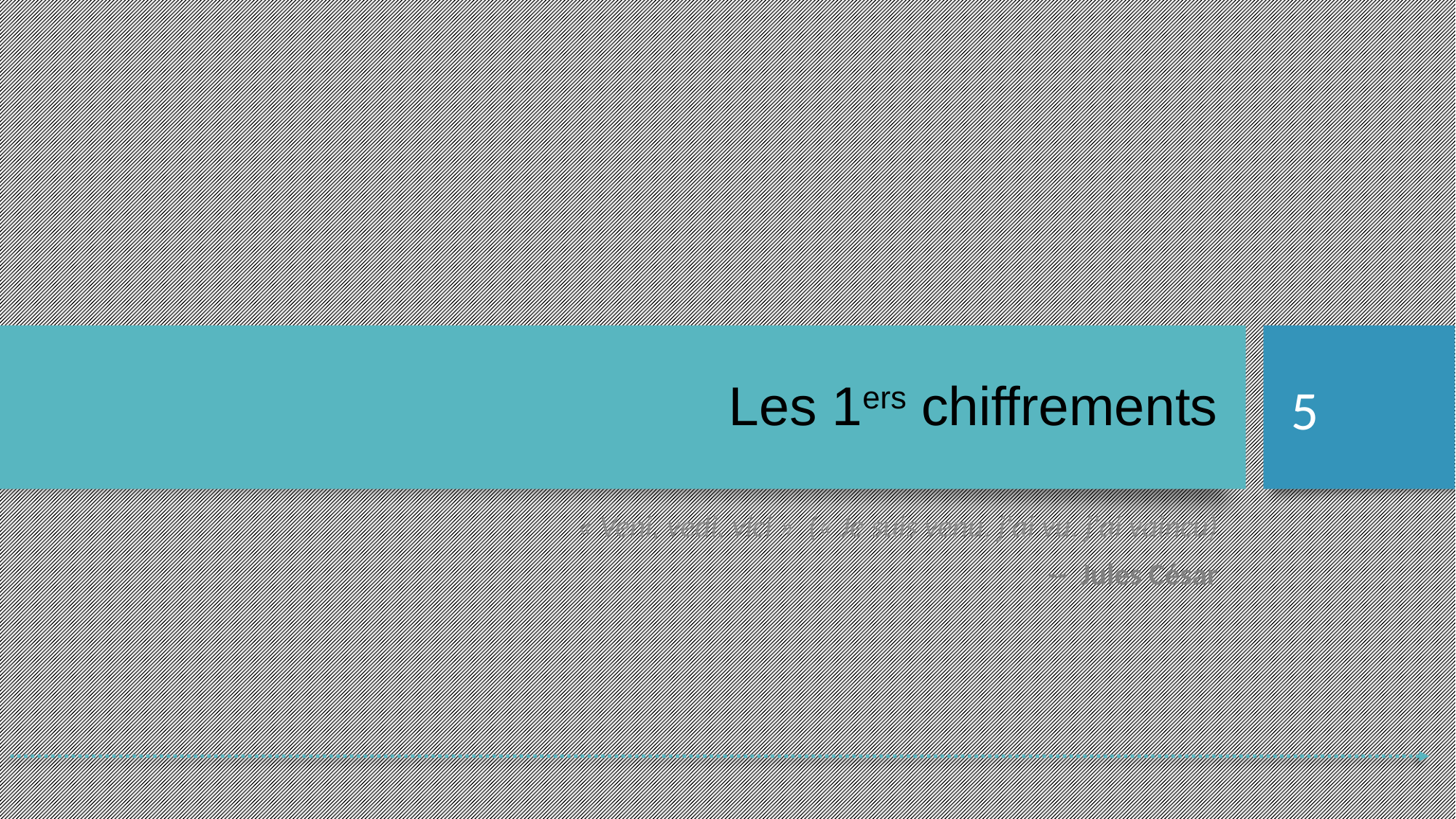

Les 1ers chiffrements
5
« Veni, vedi, vici »  (« Je suis venu, j'ai vu, j'ai vaincu)
--  Jules César